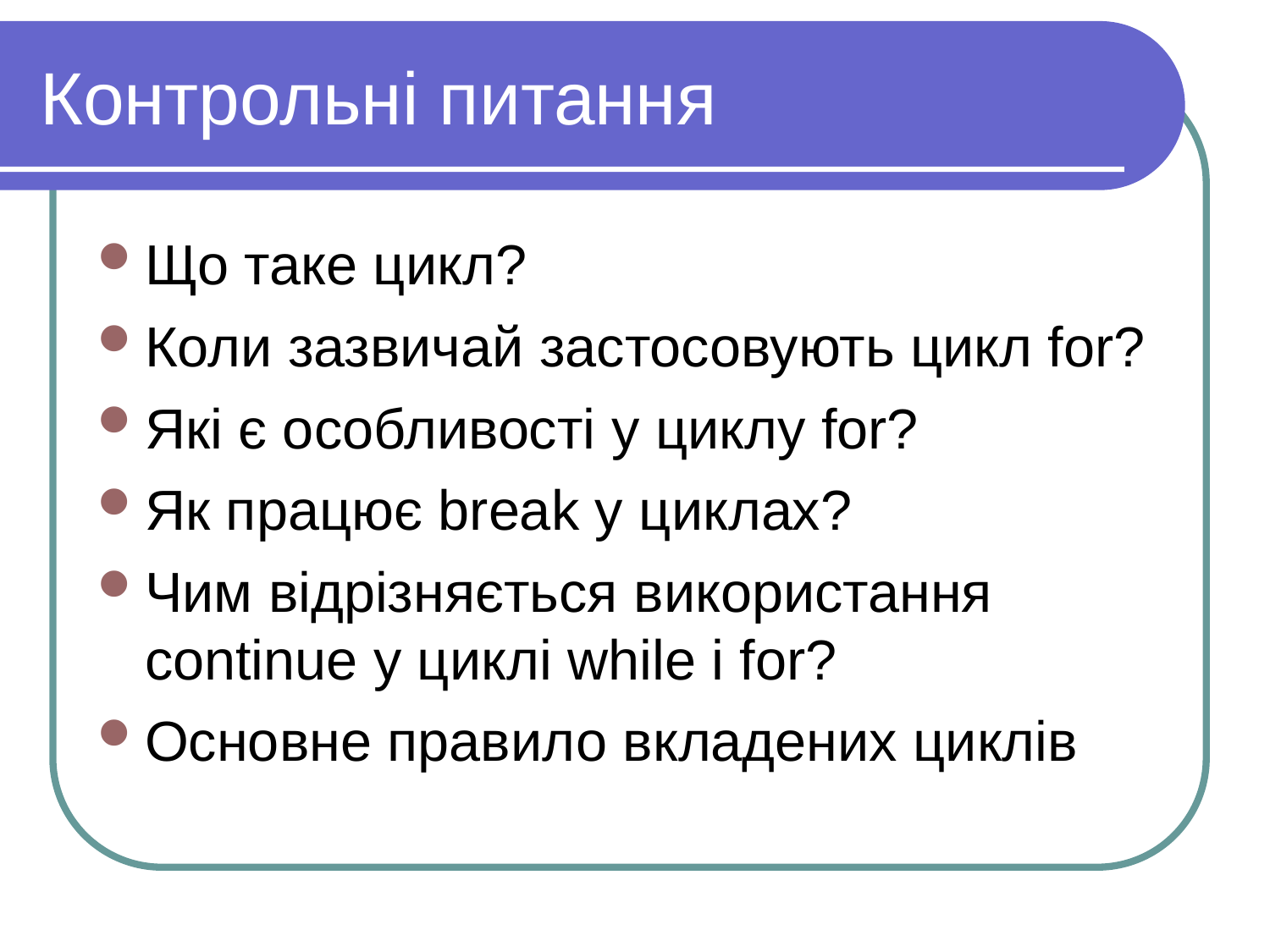

Контрольні питання
Що таке цикл?
Коли зазвичай застосовують цикл for?
Які є особливості у циклу for?
Як працює break у циклах?
Чим відрізняється використання continue у циклі while і for?
Основне правило вкладених циклів